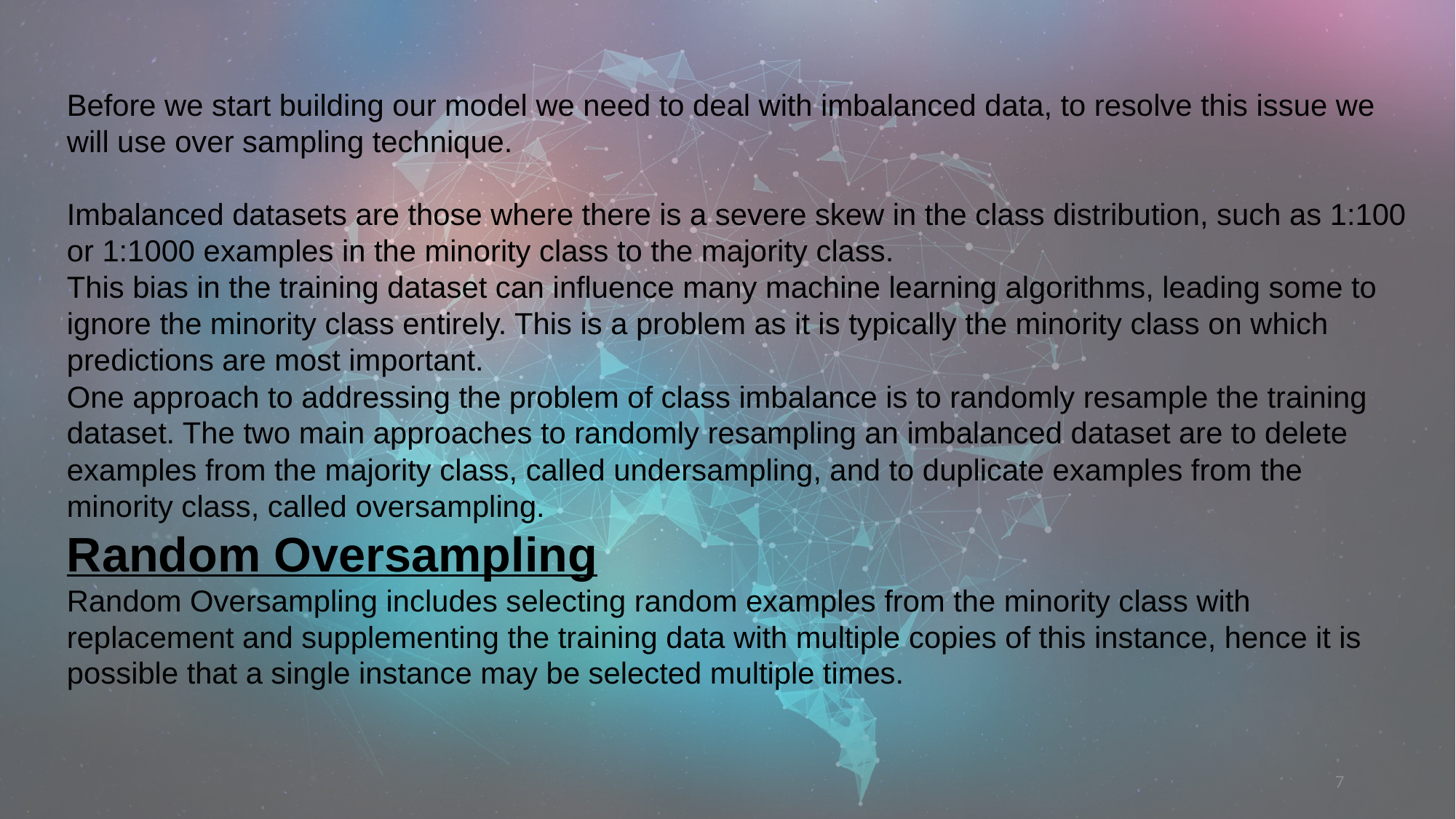

Before we start building our model we need to deal with imbalanced data, to resolve this issue we will use over sampling technique.

Imbalanced datasets are those where there is a severe skew in the class distribution, such as 1:100 or 1:1000 examples in the minority class to the majority class.
This bias in the training dataset can influence many machine learning algorithms, leading some to ignore the minority class entirely. This is a problem as it is typically the minority class on which predictions are most important.
One approach to addressing the problem of class imbalance is to randomly resample the training dataset. The two main approaches to randomly resampling an imbalanced dataset are to delete examples from the majority class, called undersampling, and to duplicate examples from the minority class, called oversampling.
Random Oversampling
Random Oversampling includes selecting random examples from the minority class with replacement and supplementing the training data with multiple copies of this instance, hence it is possible that a single instance may be selected multiple times.

7